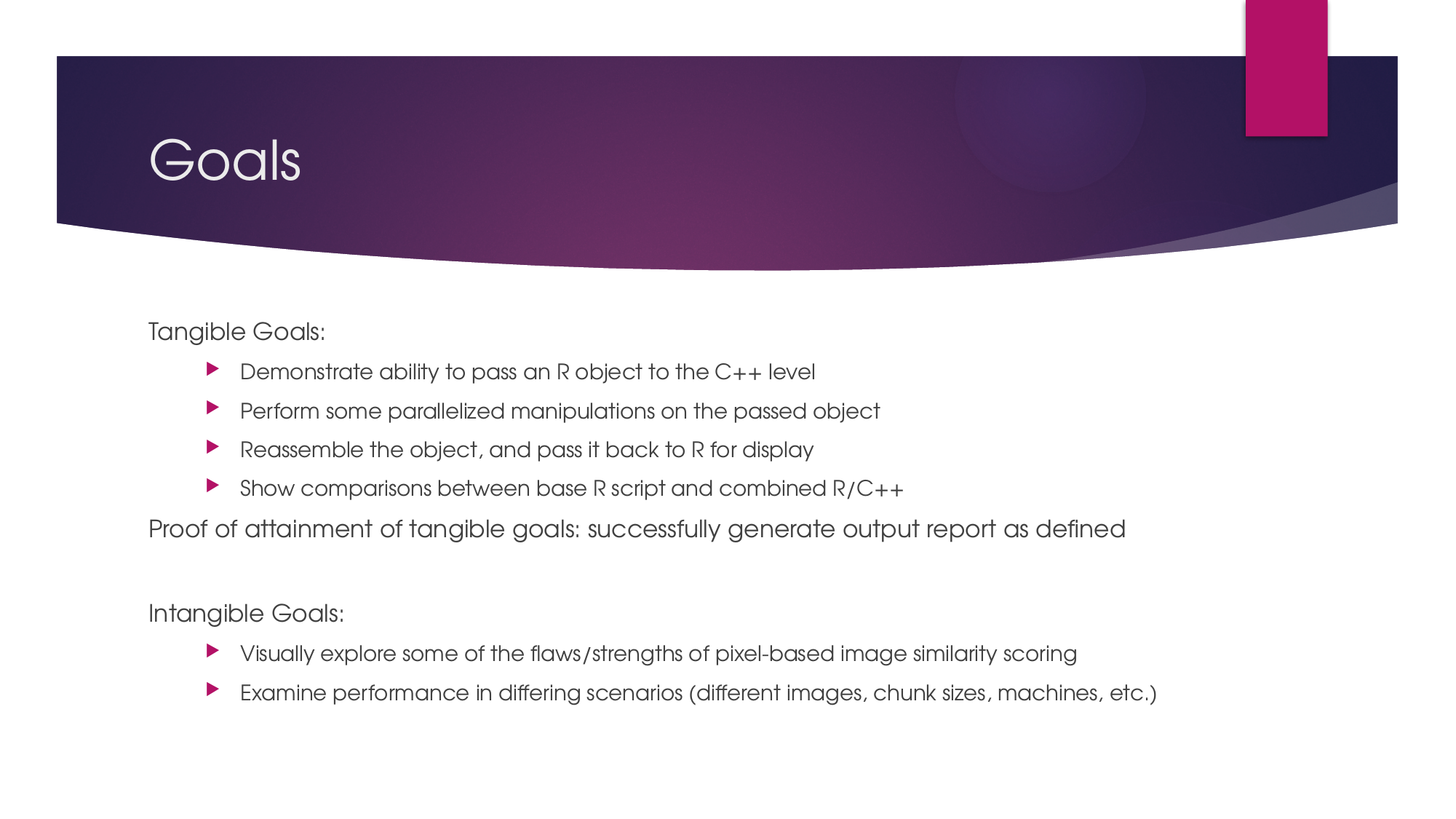

# Goals
Tangible Goals:
Demonstrate ability to pass an R object to the C++ level
Perform some parallelized manipulations on the passed object
Reassemble the object, and pass it back to R for display
Show comparisons between base R script and combined R/C++
Proof of attainment of tangible goals: successfully generate output report as defined

Intangible Goals:
Visually explore some of the flaws/strengths of pixel-based image similarity scoring
Examine performance in differing scenarios (different images, chunk sizes, machines, etc.)